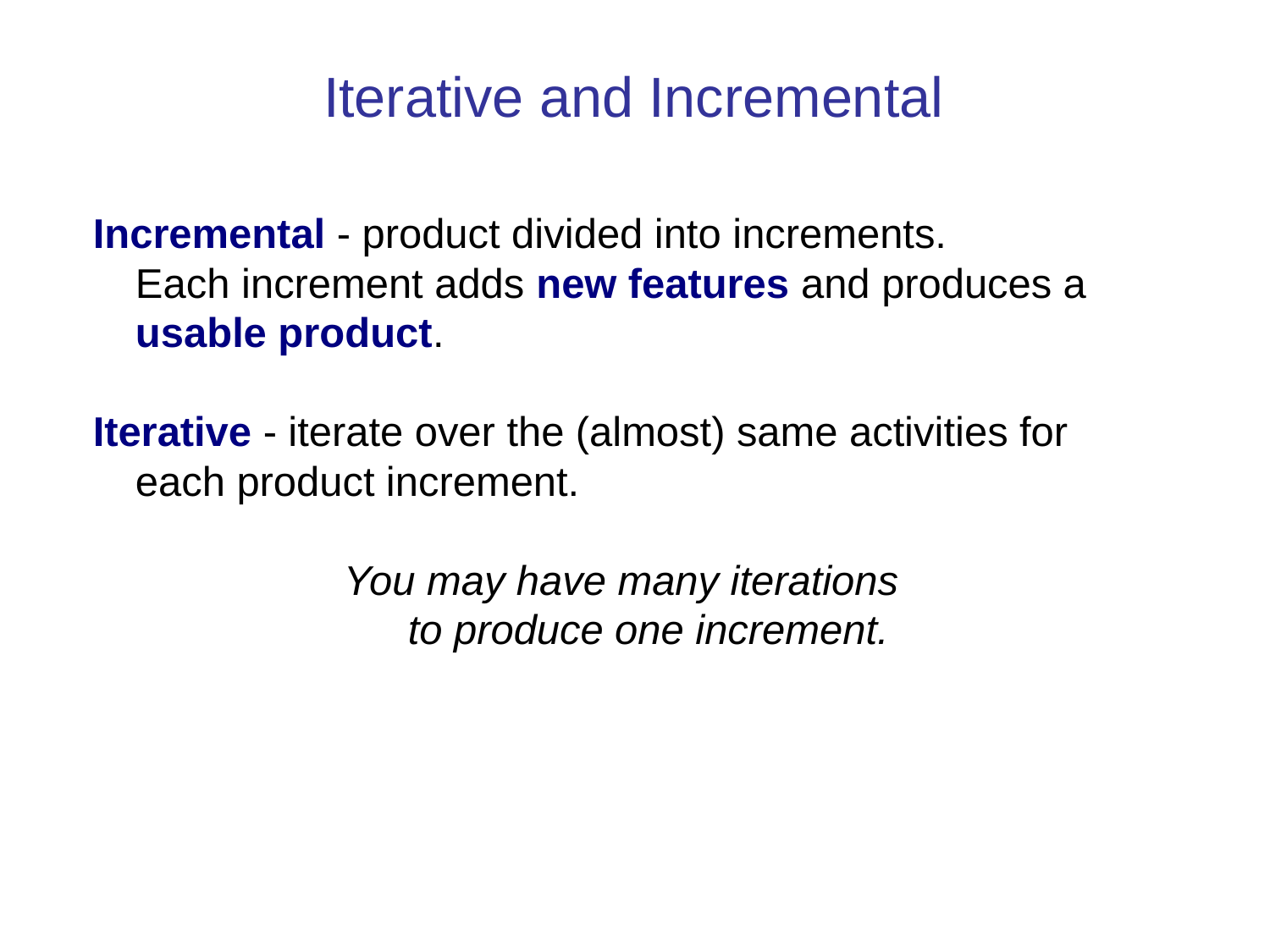

Iterative and Incremental
Incremental - product divided into increments.
Each increment adds new features and produces a usable product.
Iterative - iterate over the (almost) same activities for each product increment.
You may have many iterations
to produce one increment.